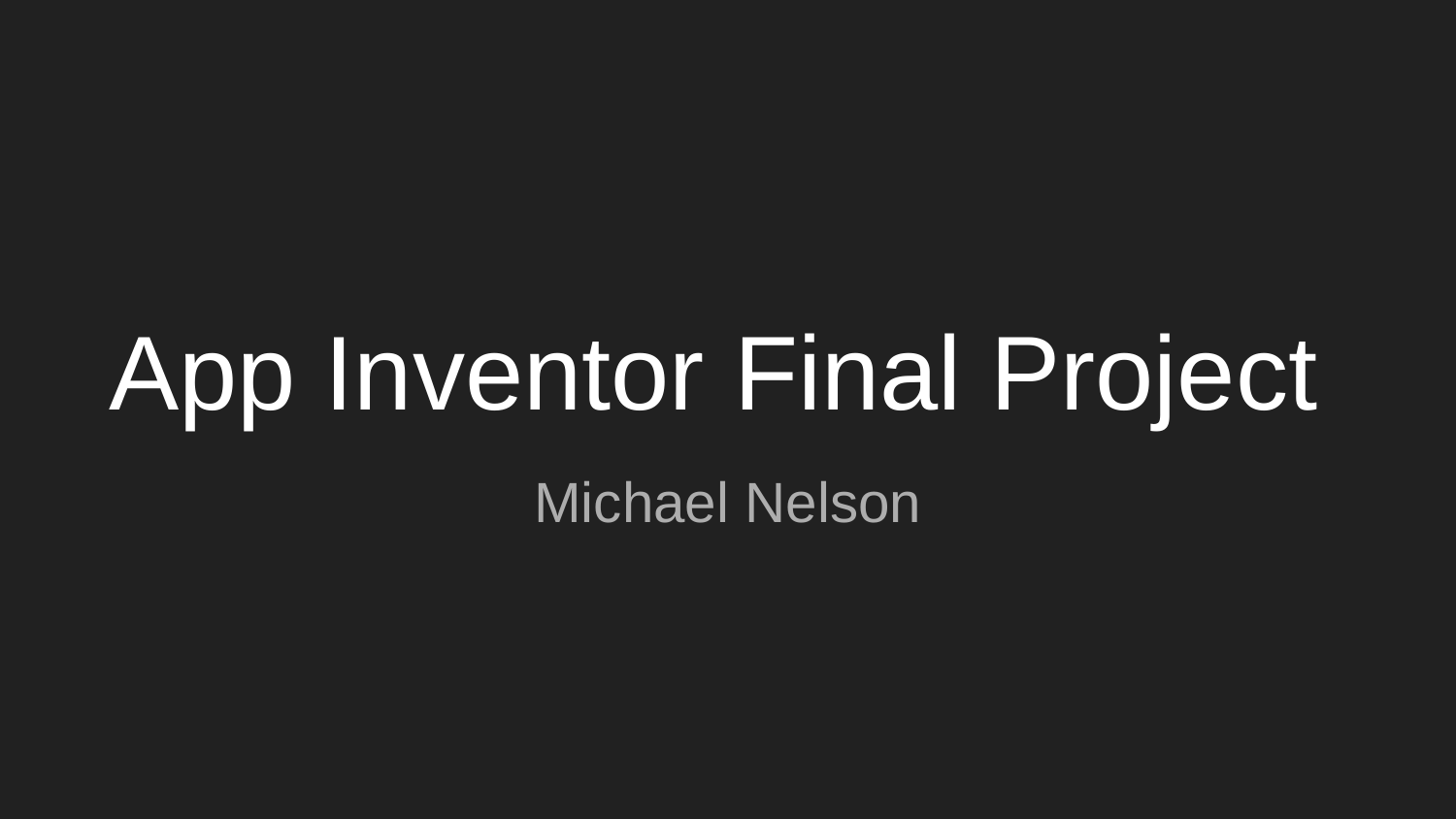

# App Inventor Final Project
Michael Nelson